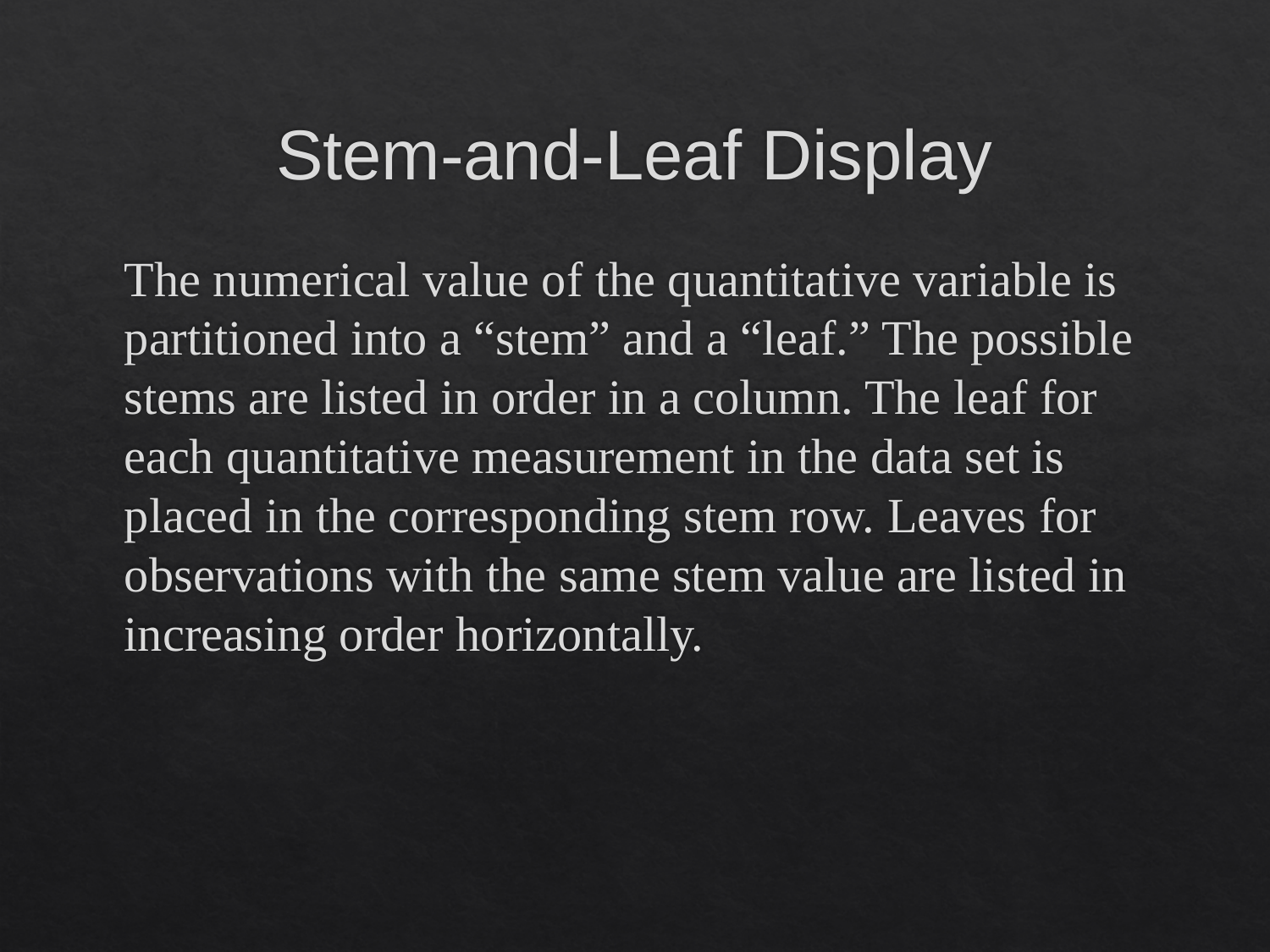

# Stem-and-Leaf Display
The numerical value of the quantitative variable is partitioned into a “stem” and a “leaf.” The possible stems are listed in order in a column. The leaf for each quantitative measurement in the data set is placed in the corresponding stem row. Leaves for observations with the same stem value are listed in increasing order horizontally.